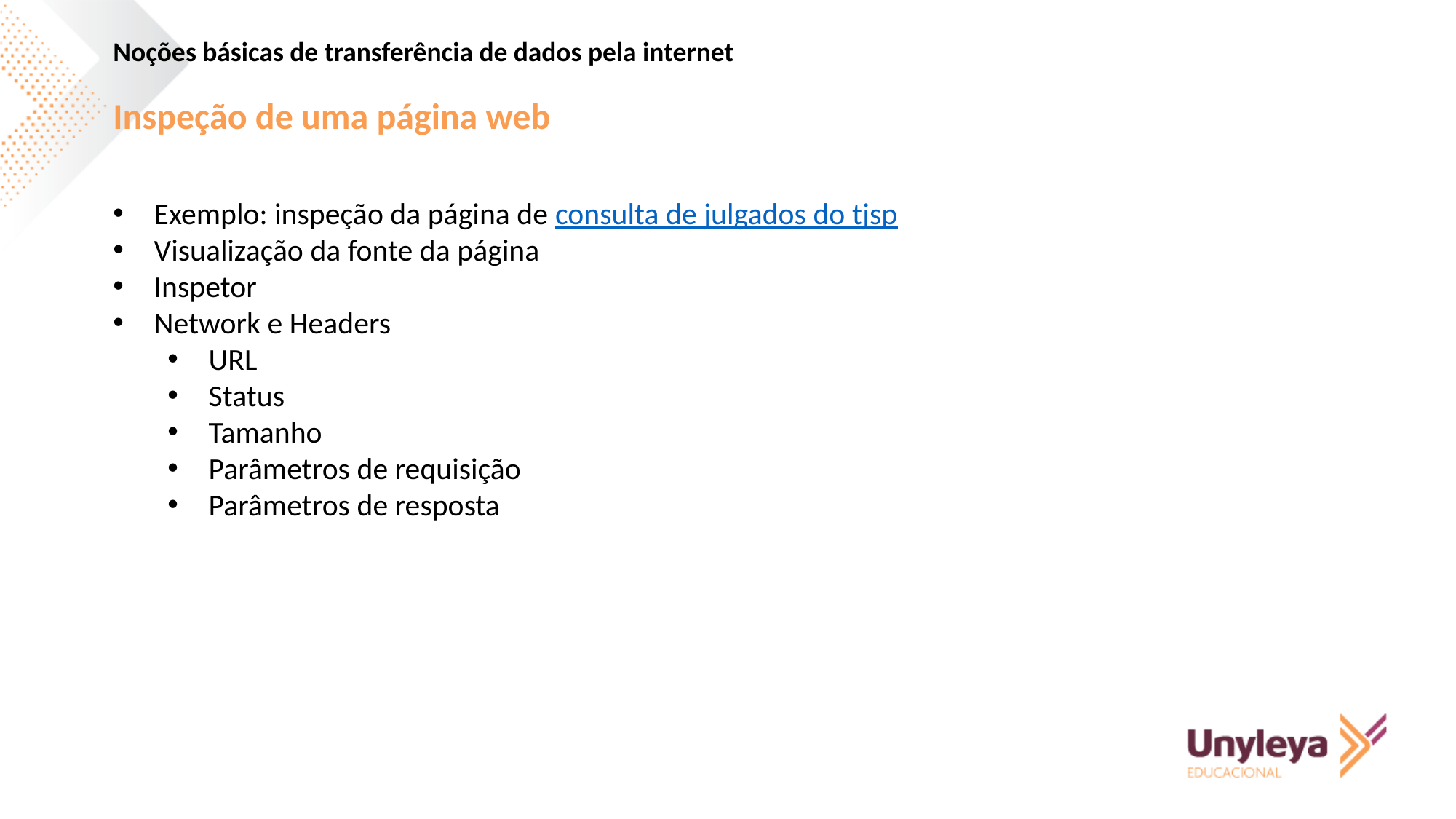

Noções básicas de transferência de dados pela internet
Inspeção de uma página web
Exemplo: inspeção da página de consulta de julgados do tjsp
Visualização da fonte da página
Inspetor
Network e Headers
URL
Status
Tamanho
Parâmetros de requisição
Parâmetros de resposta